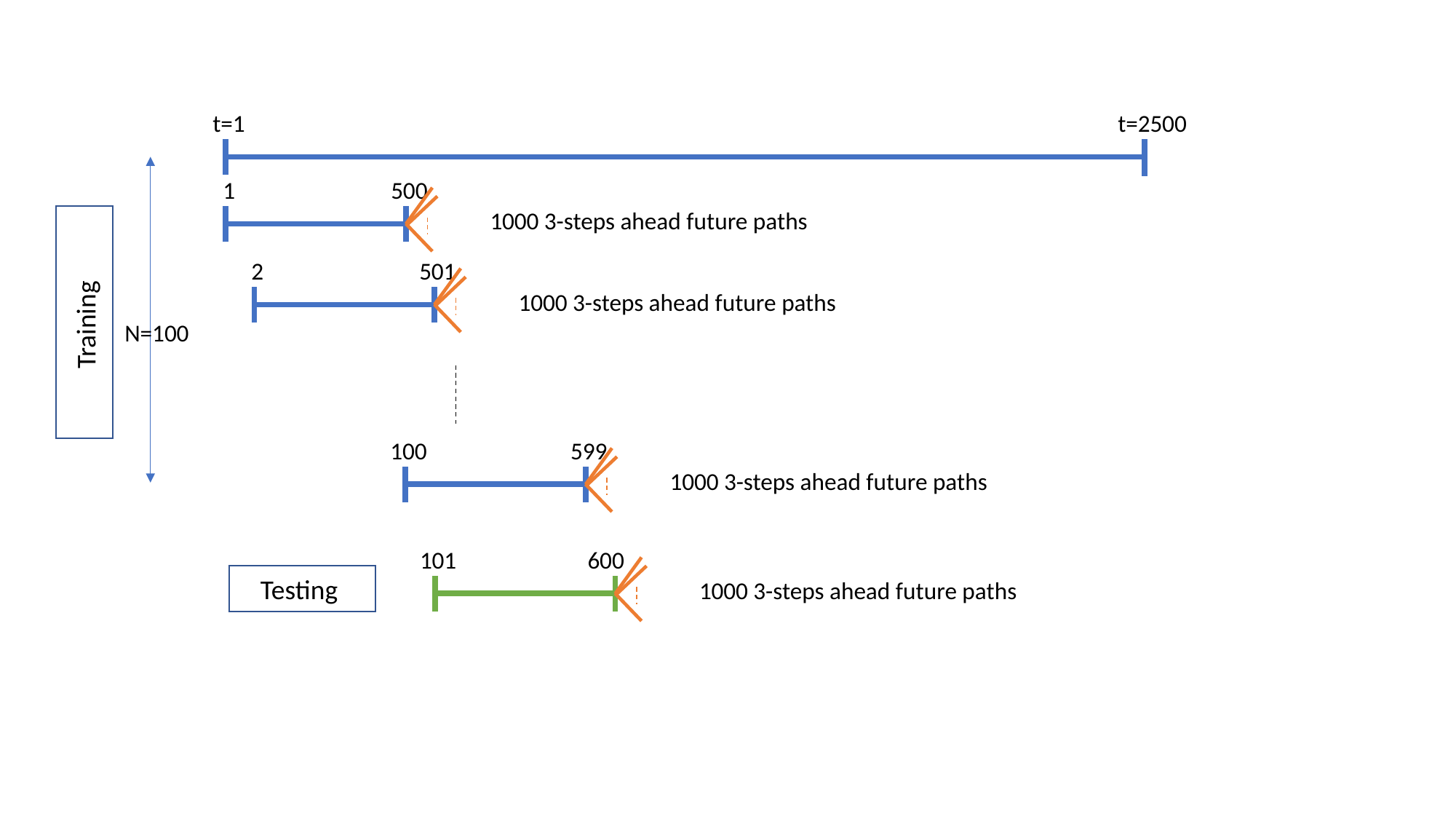

t=2500
t=1
1
500
1000 3-steps ahead future paths
Training
2
501
1000 3-steps ahead future paths
N=100
100
599
1000 3-steps ahead future paths
101
600
1000 3-steps ahead future paths
Testing